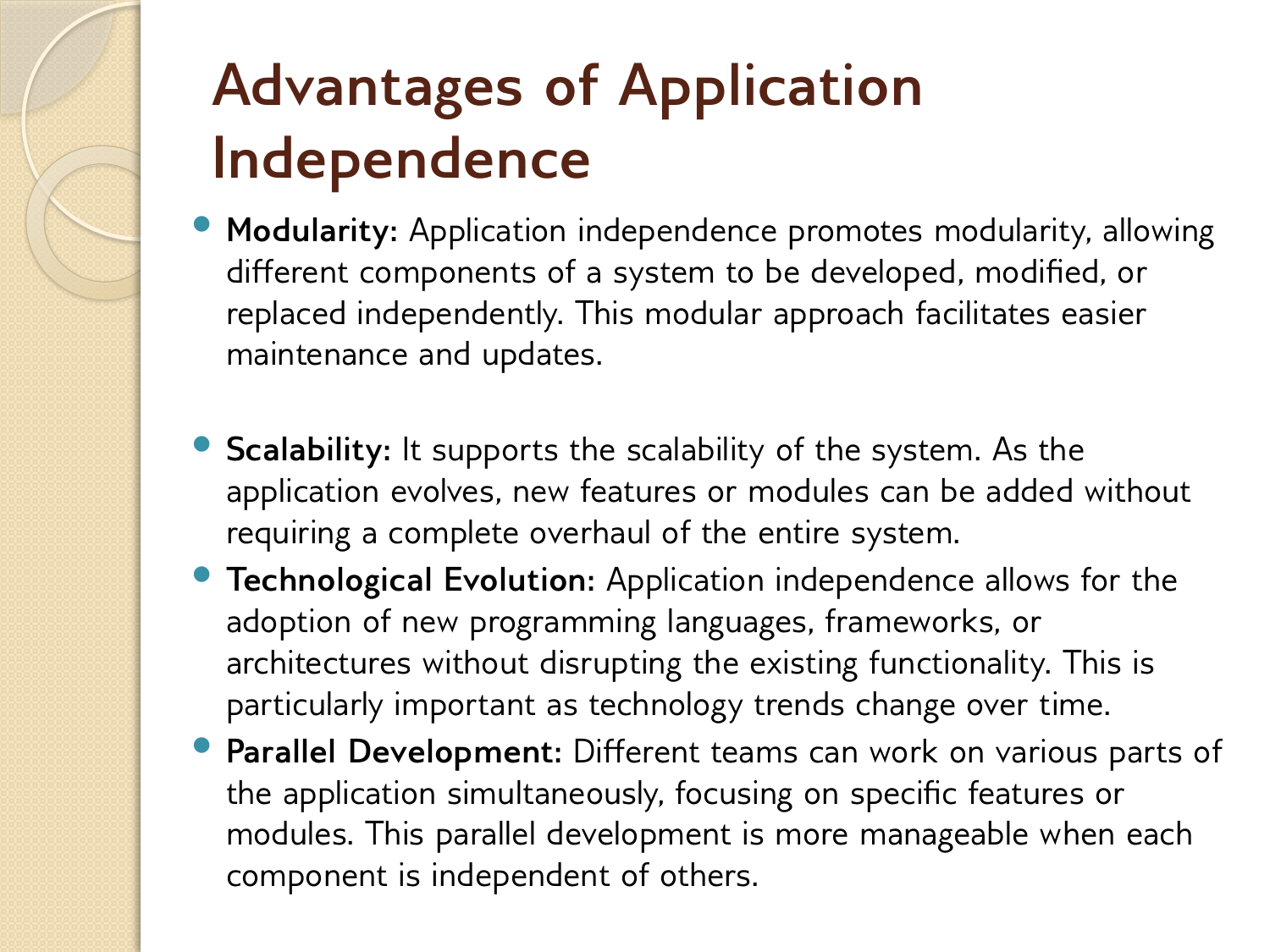

# Advantages of Application Independence
Modularity: Application independence promotes modularity, allowing different components of a system to be developed, modified, or replaced independently. This modular approach facilitates easier maintenance and updates.

Scalability: It supports the scalability of the system. As the application evolves, new features or modules can be added without requiring a complete overhaul of the entire system.
Technological Evolution: Application independence allows for the adoption of new programming languages, frameworks, or architectures without disrupting the existing functionality. This is particularly important as technology trends change over time.
Parallel Development: Different teams can work on various parts of the application simultaneously, focusing on specific features or modules. This parallel development is more manageable when each component is independent of others.